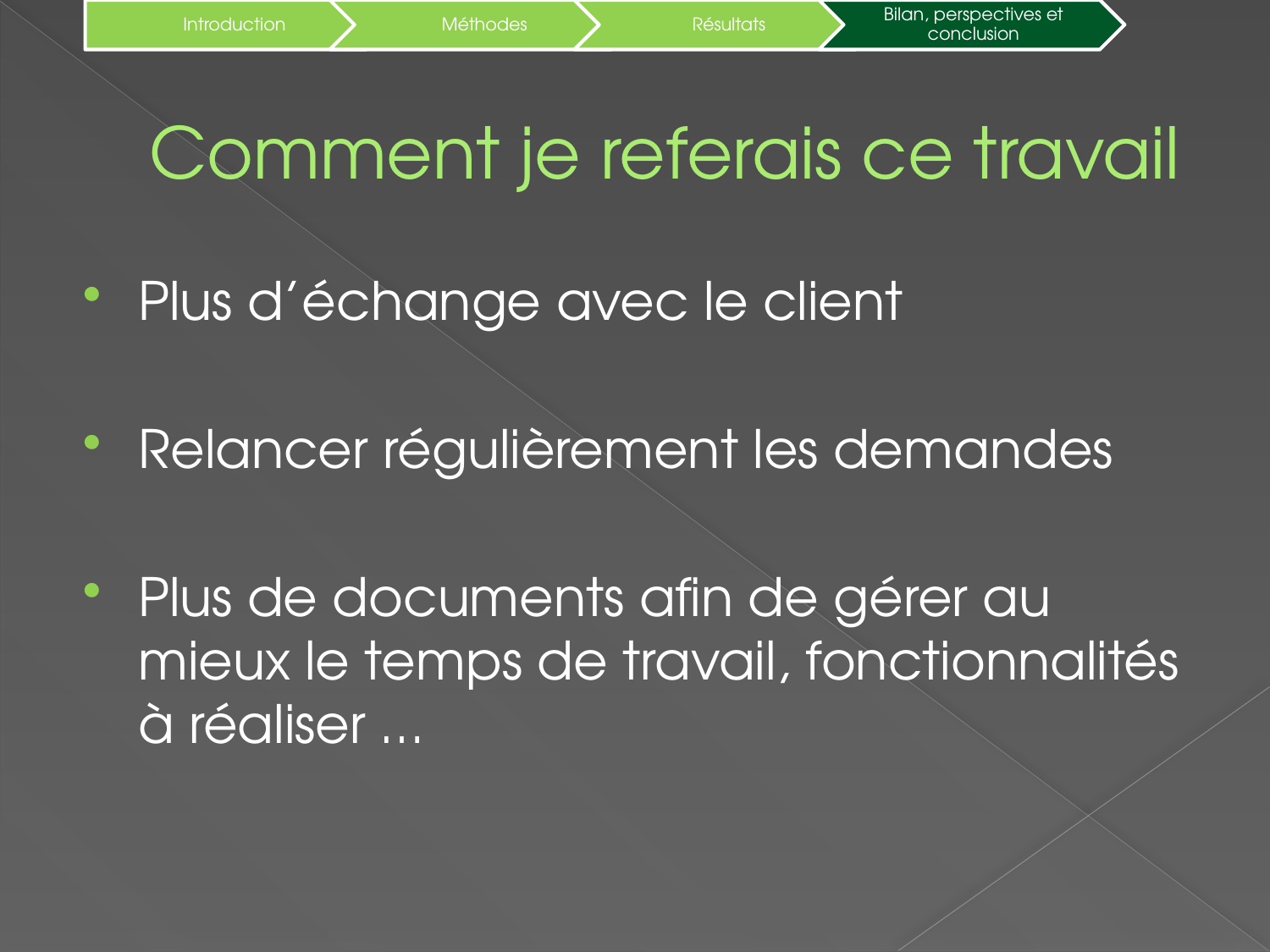

Introduction
Méthodes
Résultats
Bilan, perspectives et conclusion
# Comment je referais ce travail
Plus d’échange avec le client

Relancer régulièrement les demandes

Plus de documents afin de gérer au mieux le temps de travail, fonctionnalités à réaliser …